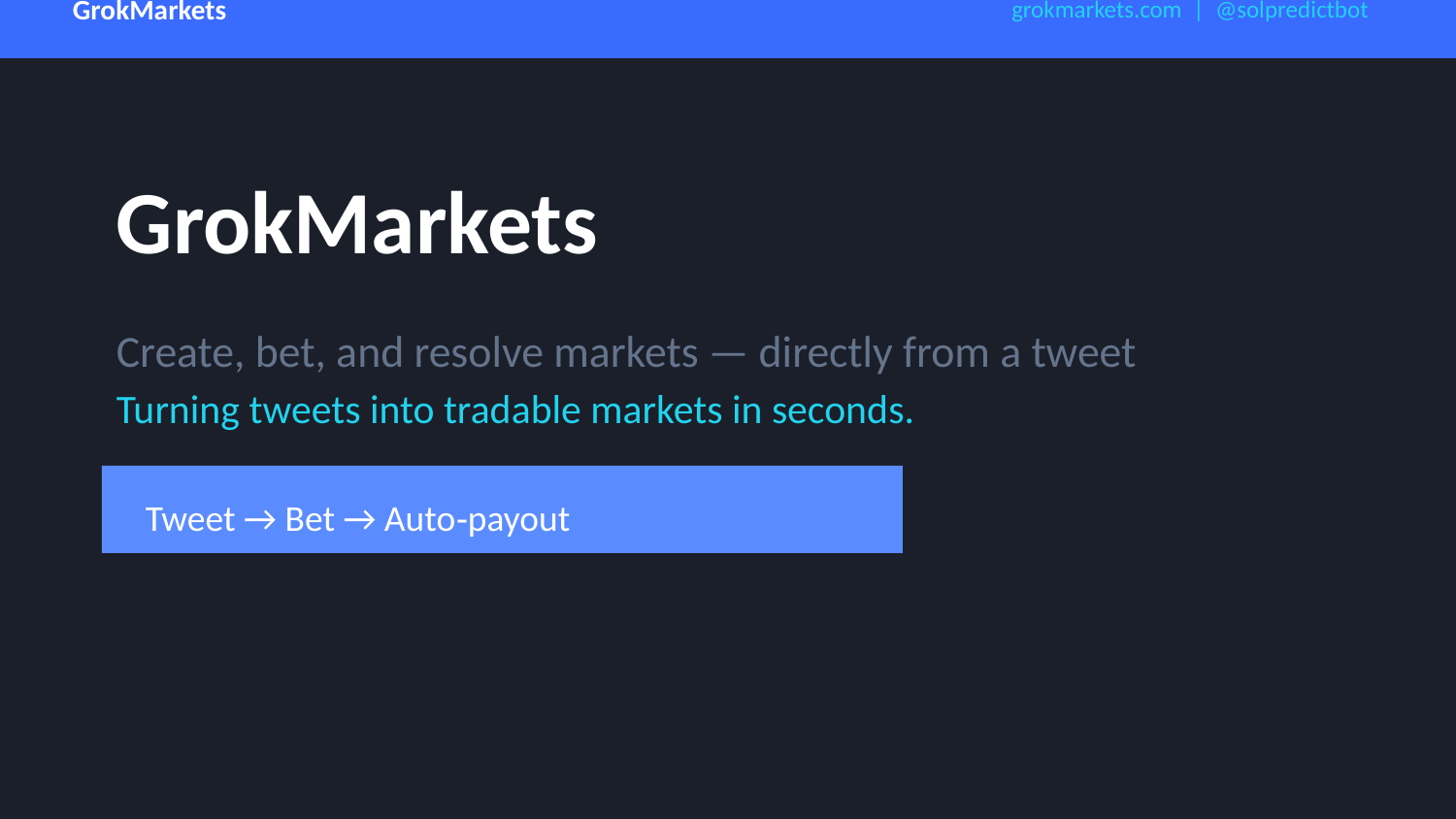

GrokMarkets
Create, bet, and resolve markets — directly from a tweet
Turning tweets into tradable markets in seconds.

Tweet → Bet → Auto‑payout
@solpredictbot  |  grokmarkets.com  |  Tweet → Bet → Auto‑payout